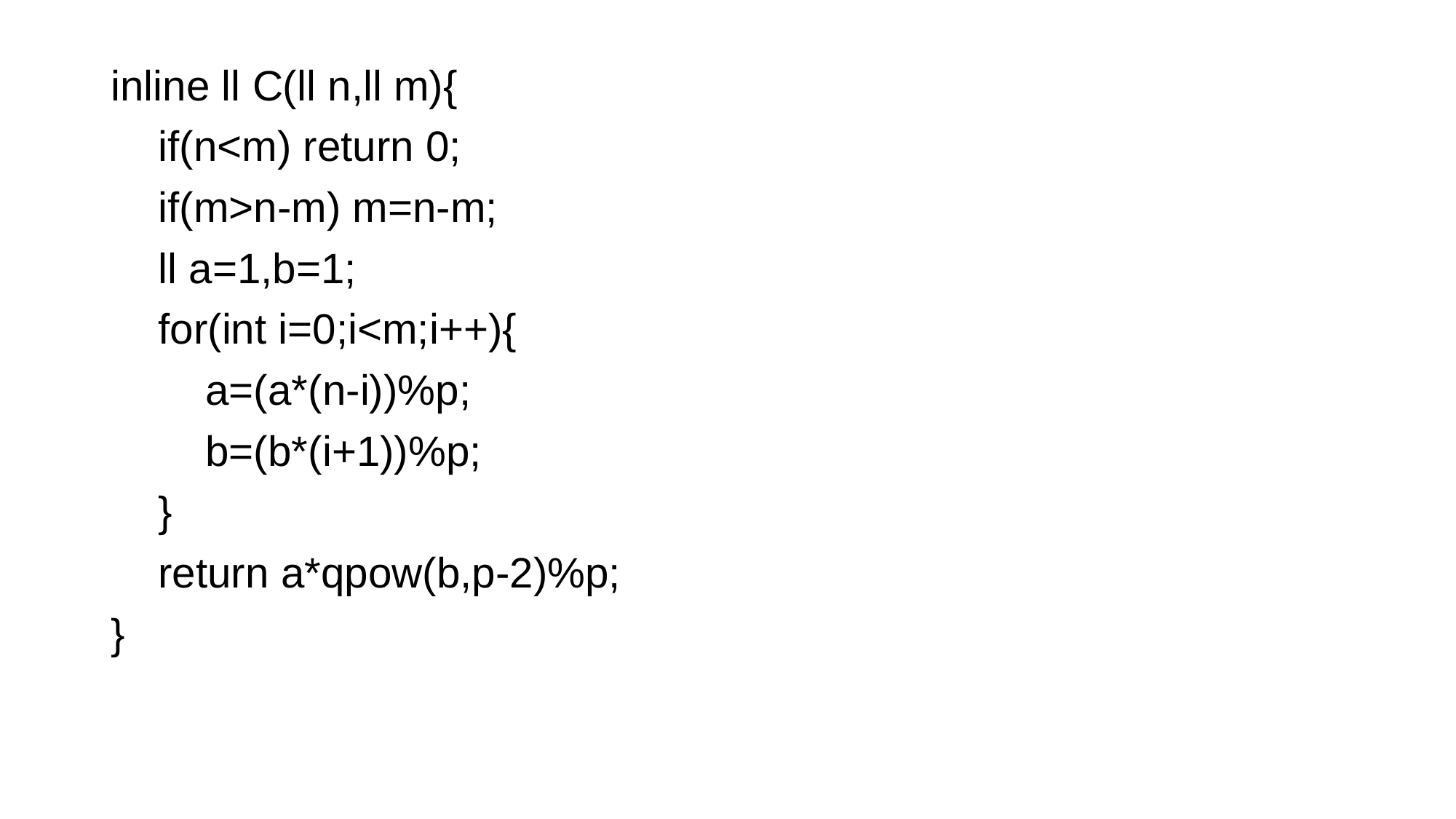

inline ll C(ll n,ll m){
    if(n<m) return 0;
    if(m>n-m) m=n-m;
    ll a=1,b=1;
    for(int i=0;i<m;i++){
        a=(a*(n-i))%p;
        b=(b*(i+1))%p;
    }
    return a*qpow(b,p-2)%p;
}